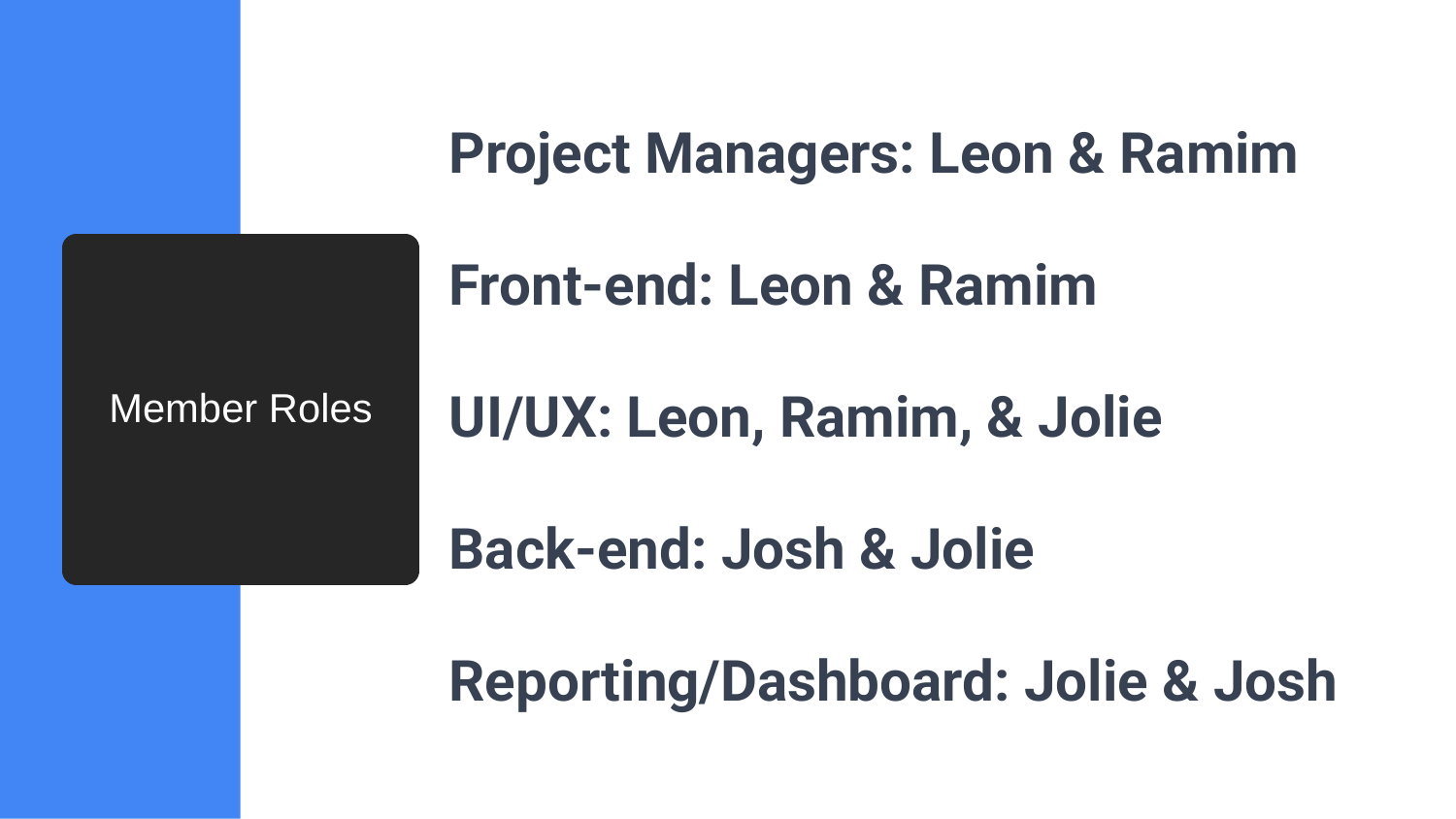

Project Managers: Leon & Ramim
Front-end: Leon & Ramim
UI/UX: Leon, Ramim, & Jolie
Back-end: Josh & Jolie
Reporting/Dashboard: Jolie & Josh
# Member Roles